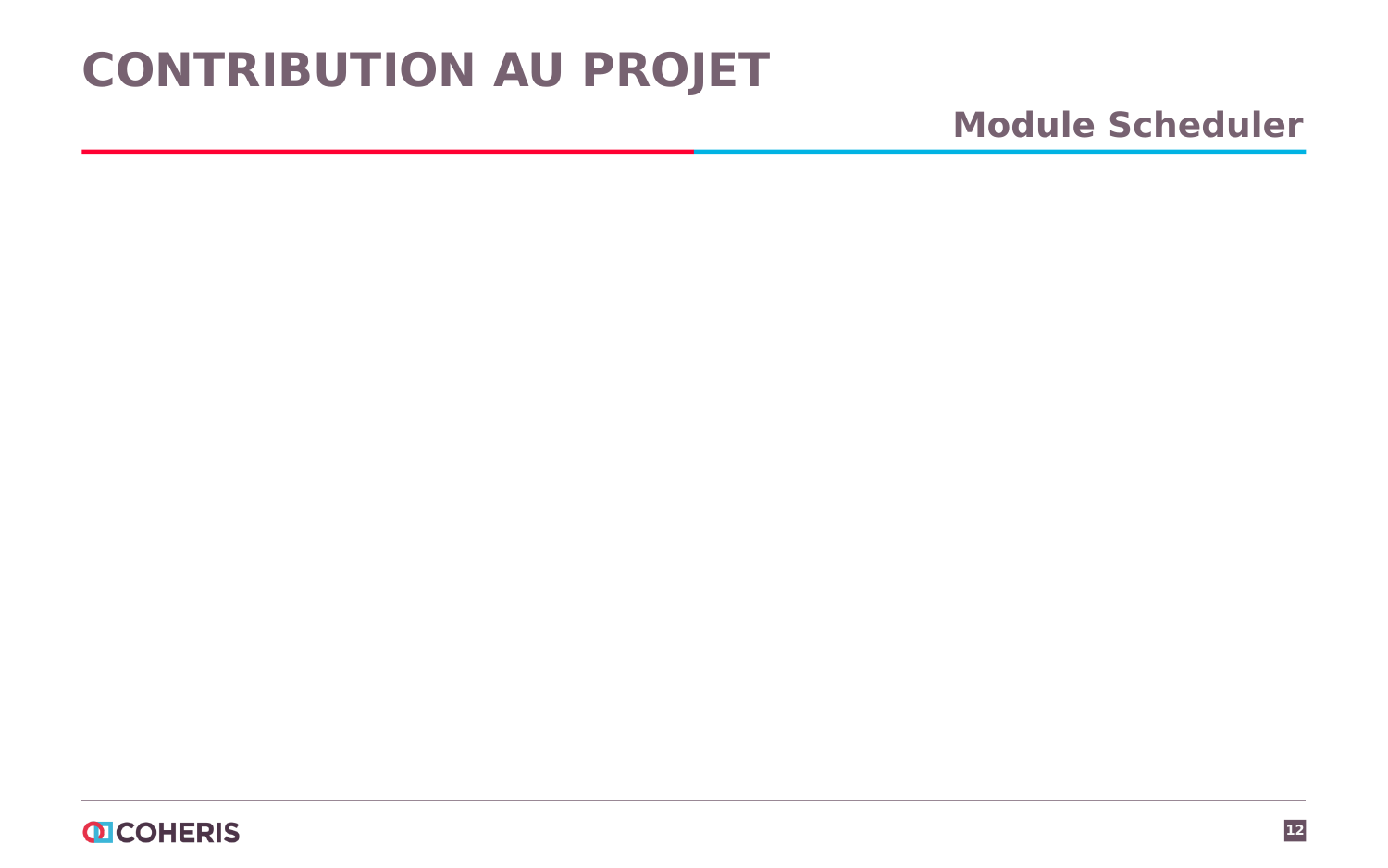

# Contribution au projet
Module Scheduler

12